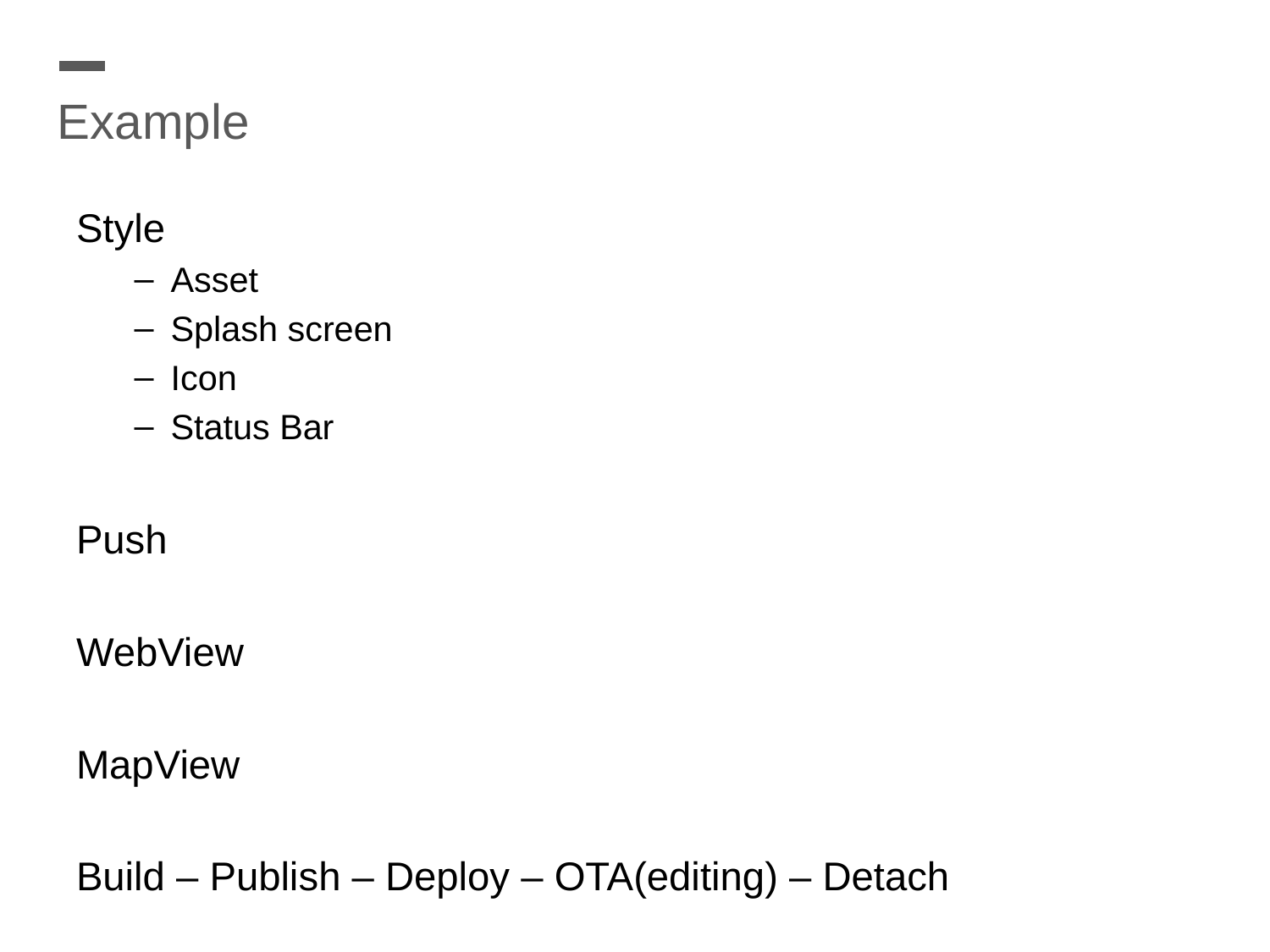

Example
Style
Asset
Splash screen
Icon
Status Bar

Push

WebView

MapView

Build – Publish – Deploy – OTA(editing) – Detach